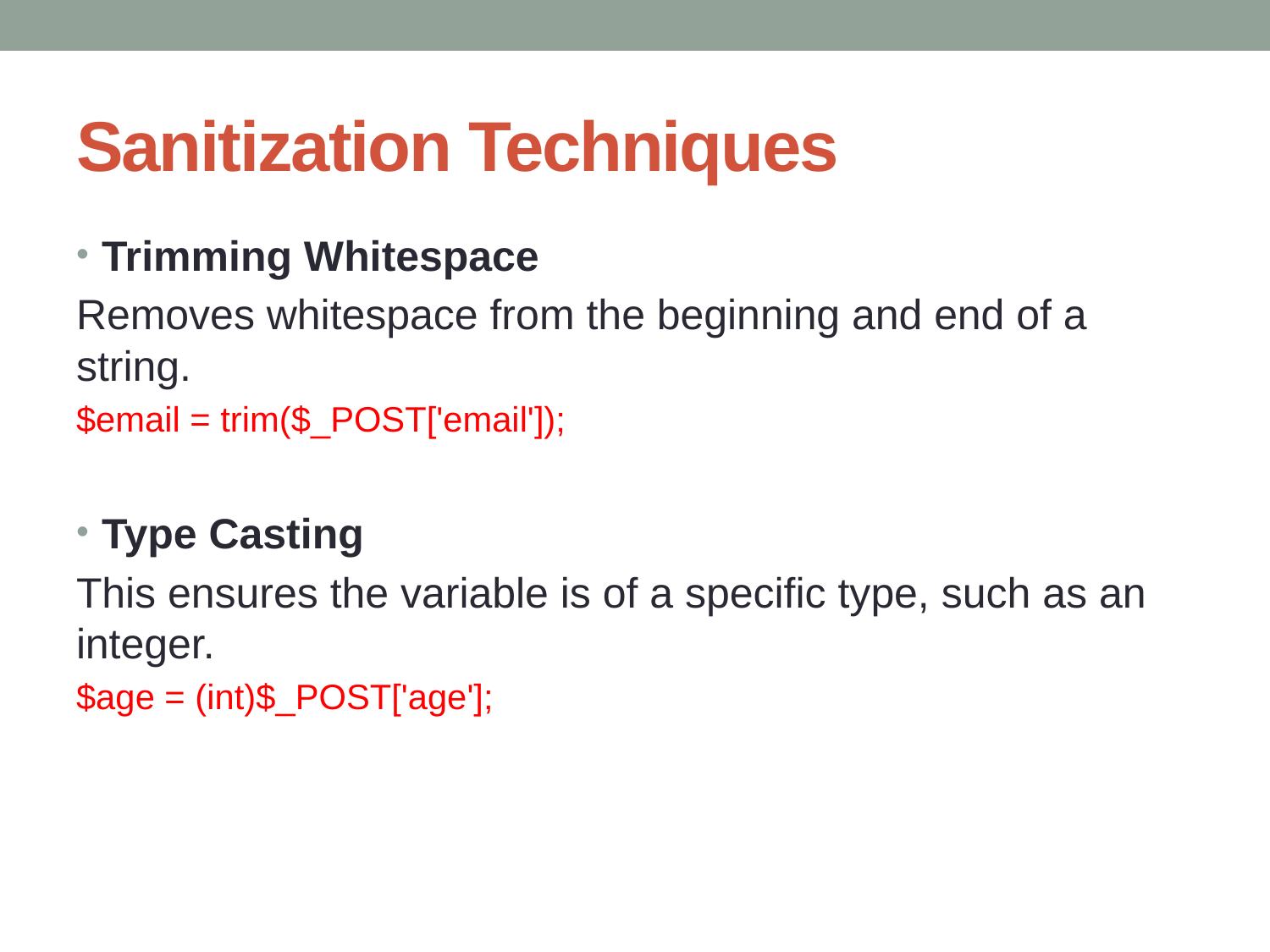

# Sanitization Techniques
Trimming Whitespace
Removes whitespace from the beginning and end of a string.
$email = trim($_POST['email']);

Type Casting
This ensures the variable is of a specific type, such as an integer.
$age = (int)$_POST['age'];